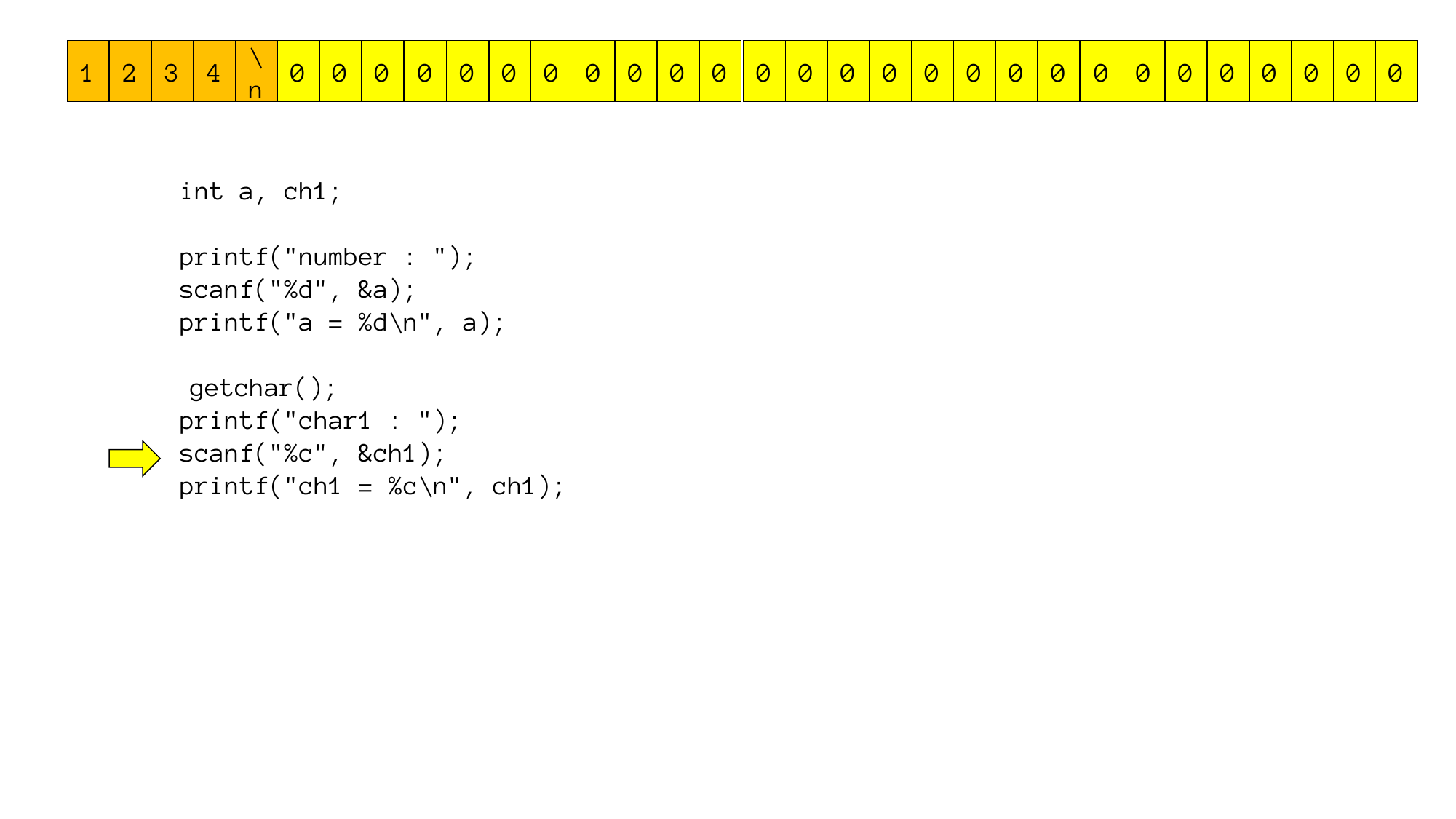

1
2
3
4
\n
0
0
0
0
0
0
0
0
0
0
0
0
0
0
0
0
0
0
0
0
0
0
0
0
0
0
0
	int a, ch1;

	printf("number : ");
	scanf("%d", &a);
	printf("a = %d\n", a);

        getchar();
	printf("char1 : ");
	scanf("%c", &ch1);
	printf("ch1 = %c\n", ch1);